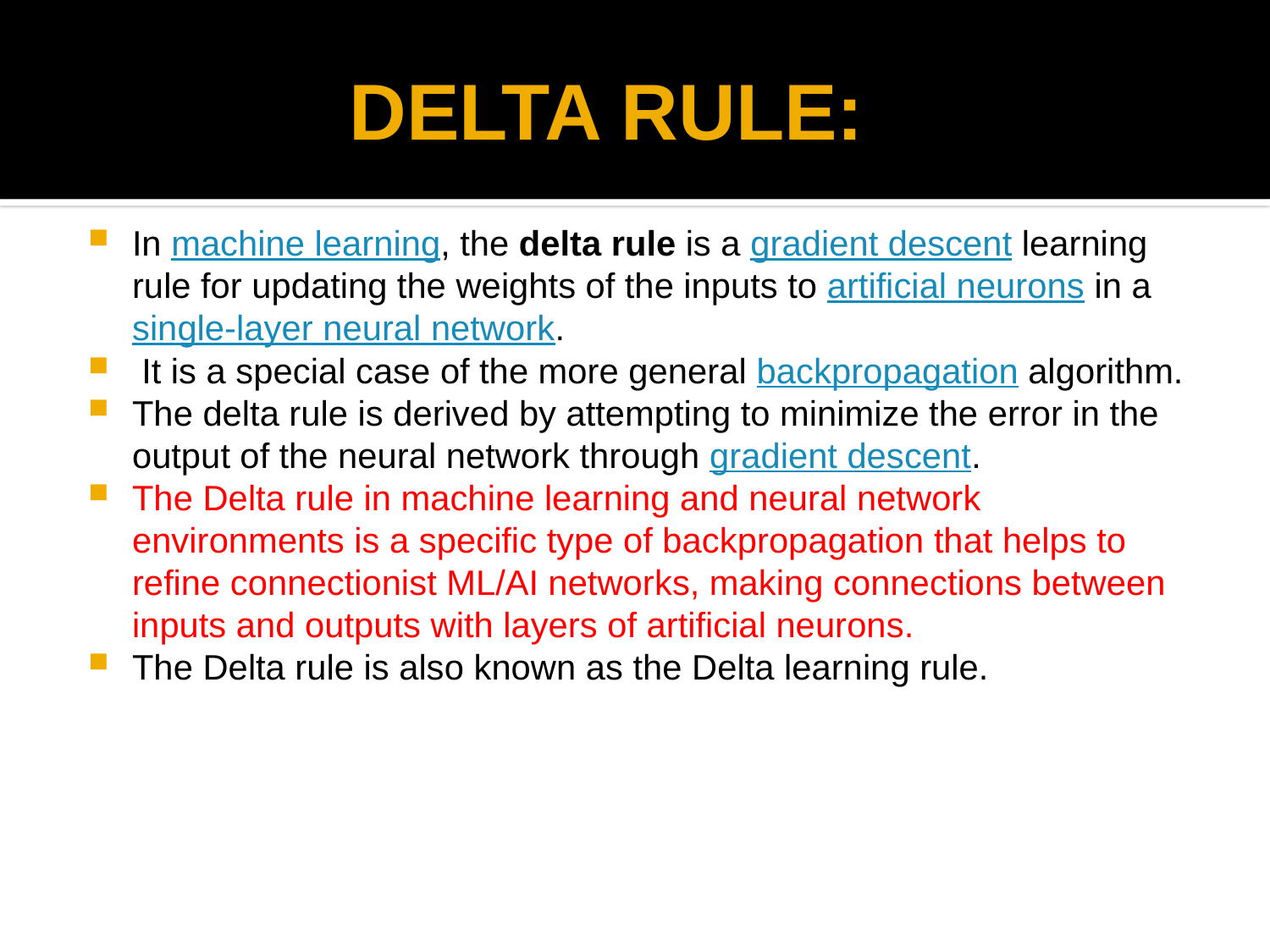

# DELTA RULE:
In machine learning, the delta rule is a gradient descent learning rule for updating the weights of the inputs to artificial neurons in a single-layer neural network.
 It is a special case of the more general backpropagation algorithm.
The delta rule is derived by attempting to minimize the error in the output of the neural network through gradient descent.
The Delta rule in machine learning and neural network environments is a specific type of backpropagation that helps to refine connectionist ML/AI networks, making connections between inputs and outputs with layers of artificial neurons.
The Delta rule is also known as the Delta learning rule.